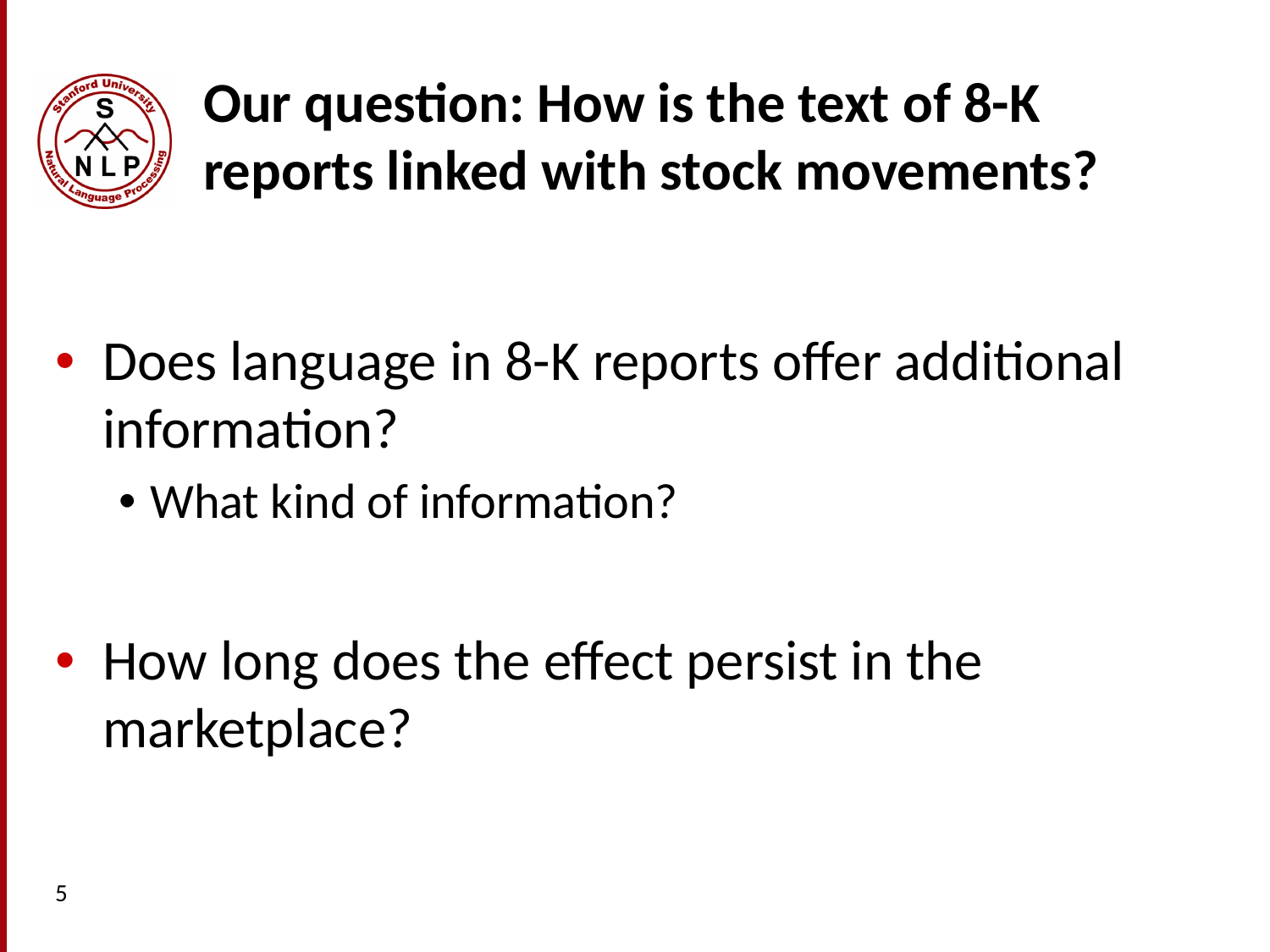

# Our question: How is the text of 8-K reports linked with stock movements?
Does language in 8-K reports offer additional information?
What kind of information?

How long does the effect persist in the marketplace?
5